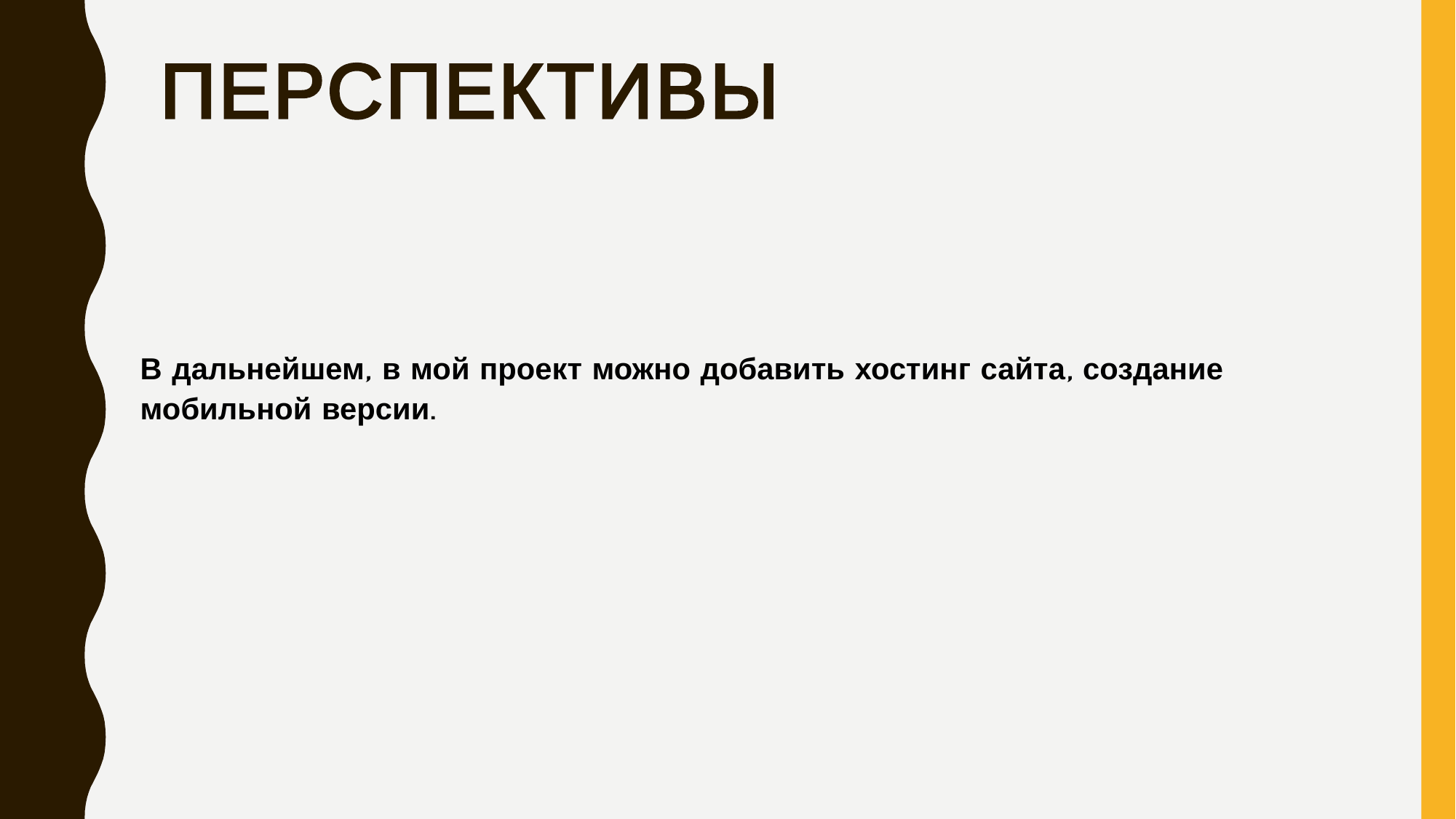

# Перспективы
В дальнейшем, в мой проект можно добавить хостинг сайта, создание мобильной версии.